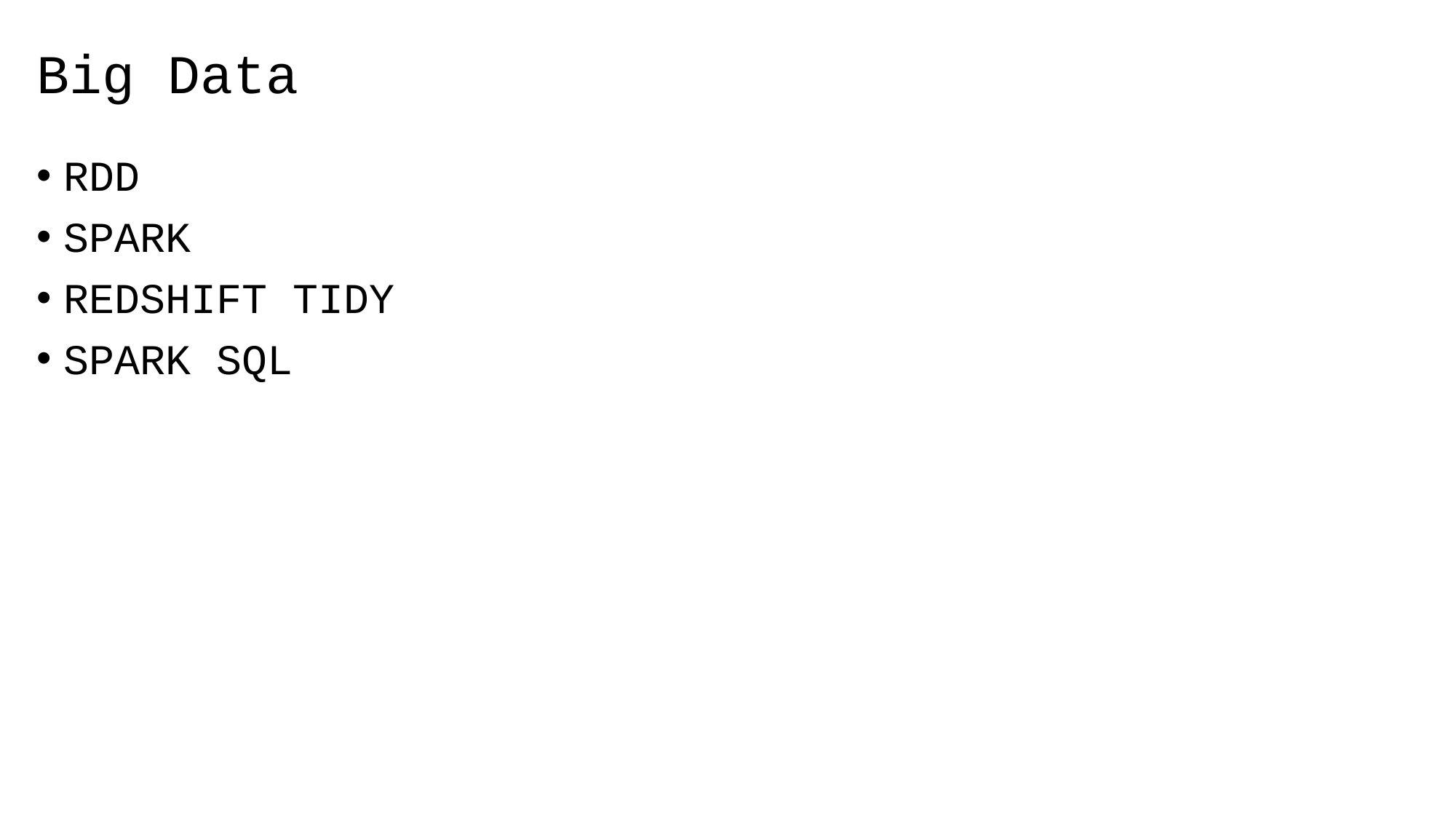

# Big Data
RDD
SPARK
REDSHIFT TIDY
SPARK SQL